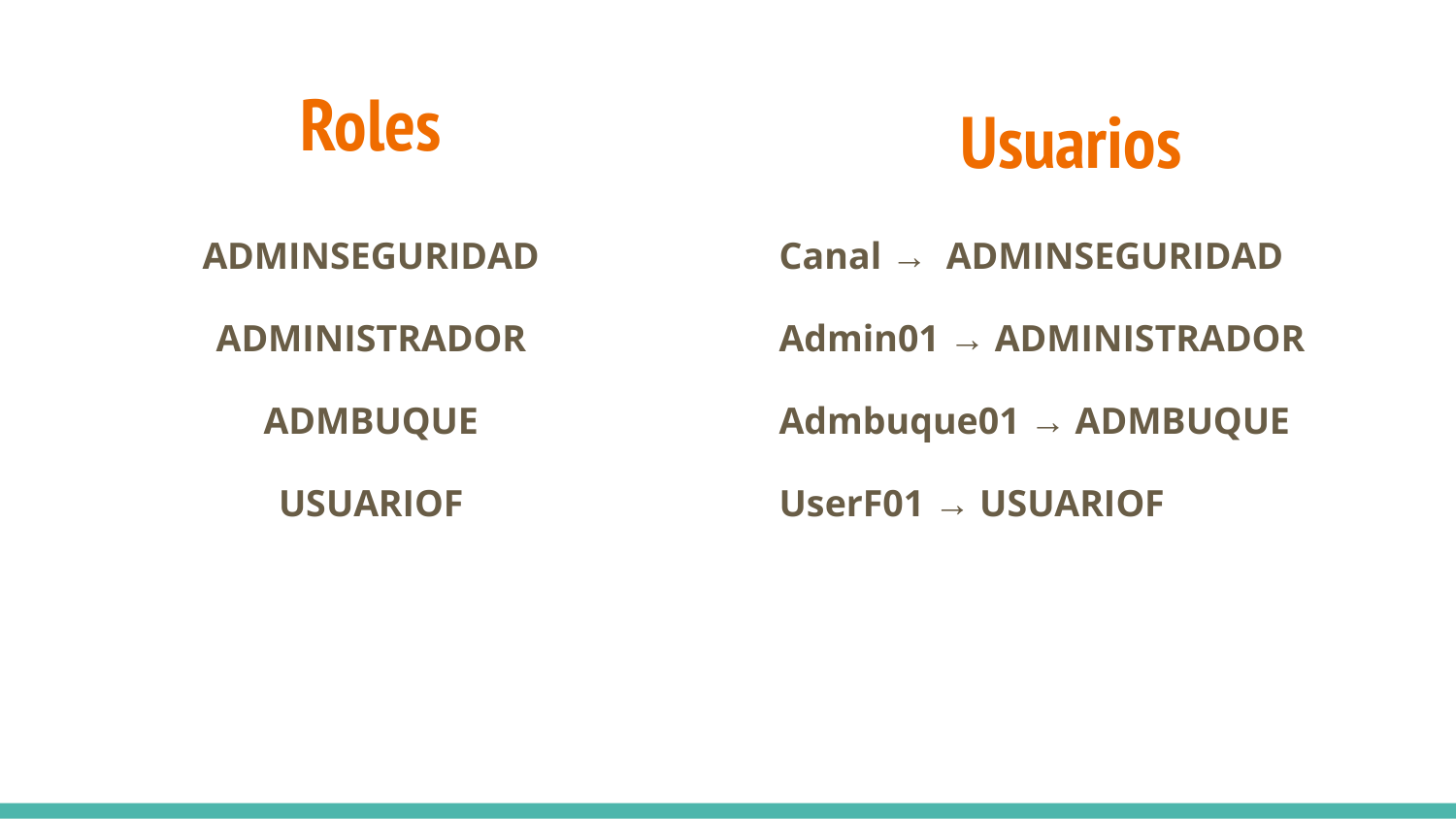

# Roles
Usuarios
ADMINSEGURIDAD
ADMINISTRADOR
ADMBUQUE
USUARIOF
Canal →  ADMINSEGURIDAD
Admin01 → ADMINISTRADOR
Admbuque01 → ADMBUQUE
UserF01 → USUARIOF